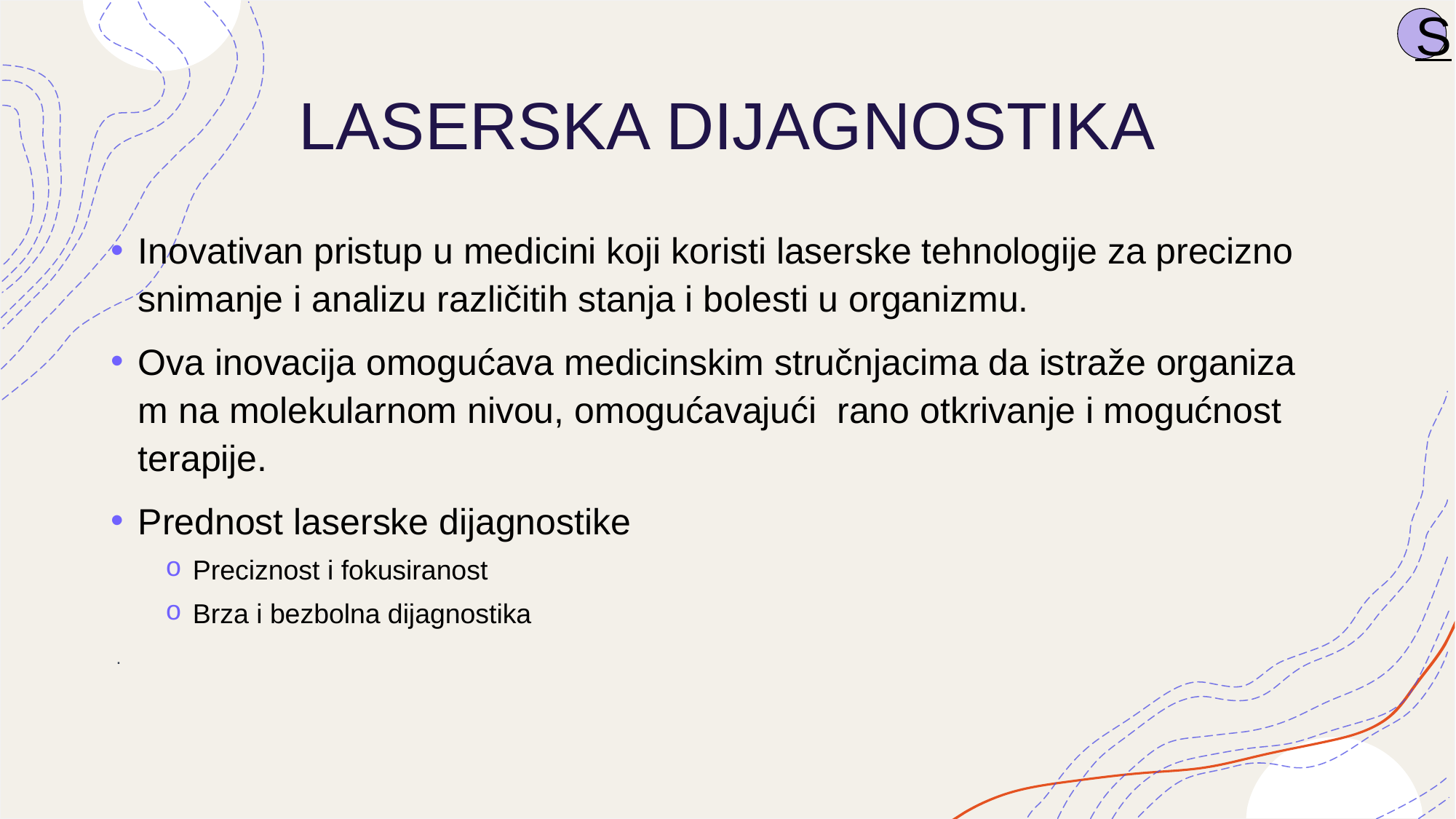

S
# LASERSKA DIJAGNOSTIKA
Inovativan pristup u medicini koji koristi laserske tehnologije za precizno snimanje i analizu različitih stanja i bolesti u organizmu.
Ova inovacija omogućava medicinskim stručnjacima da istraže organizam na molekularnom nivou, omogućavajući  rano otkrivanje i mogućnost terapije.
Prednost laserske dijagnostike
Preciznost i fokusiranost
Brza i bezbolna dijagnostika
 .